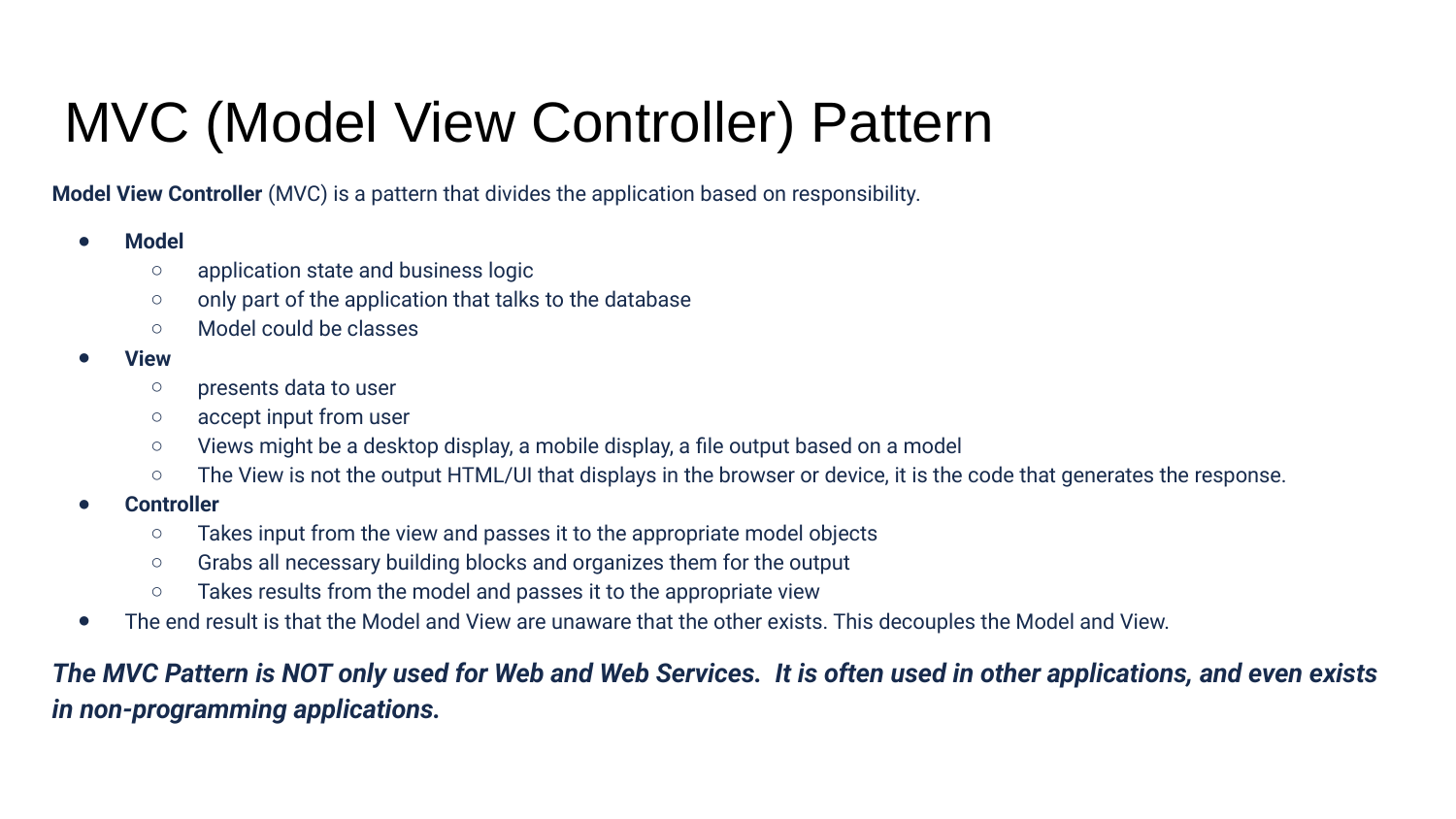

# MVC (Model View Controller) Pattern
Model View Controller (MVC) is a pattern that divides the application based on responsibility.
Model
application state and business logic
only part of the application that talks to the database
Model could be classes
View
presents data to user
accept input from user
Views might be a desktop display, a mobile display, a file output based on a model
The View is not the output HTML/UI that displays in the browser or device, it is the code that generates the response.
Controller
Takes input from the view and passes it to the appropriate model objects
Grabs all necessary building blocks and organizes them for the output
Takes results from the model and passes it to the appropriate view
The end result is that the Model and View are unaware that the other exists. This decouples the Model and View.
The MVC Pattern is NOT only used for Web and Web Services.  It is often used in other applications, and even exists in non-programming applications.